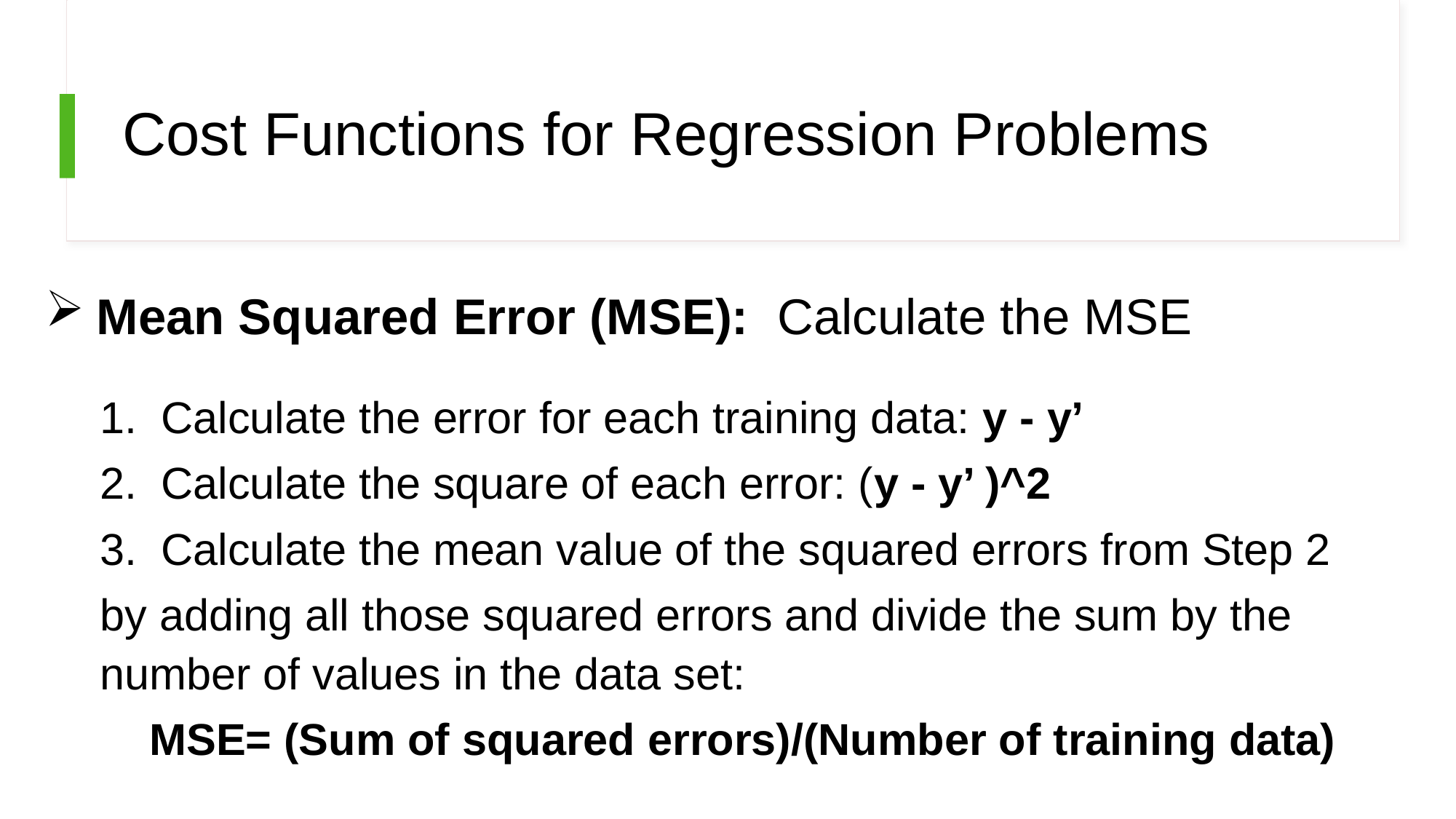

# Cost Functions for Regression Problems
 Mean Squared Error (MSE):  Calculate the MSE

Calculate the error for each training data: y - y’
Calculate the square of each error: (y - y’ )^2
Calculate the mean value of the squared errors from Step 2
by adding all those squared errors and divide the sum by the number of values in the data set:
    MSE= (Sum of squared errors)/(Number of training data)